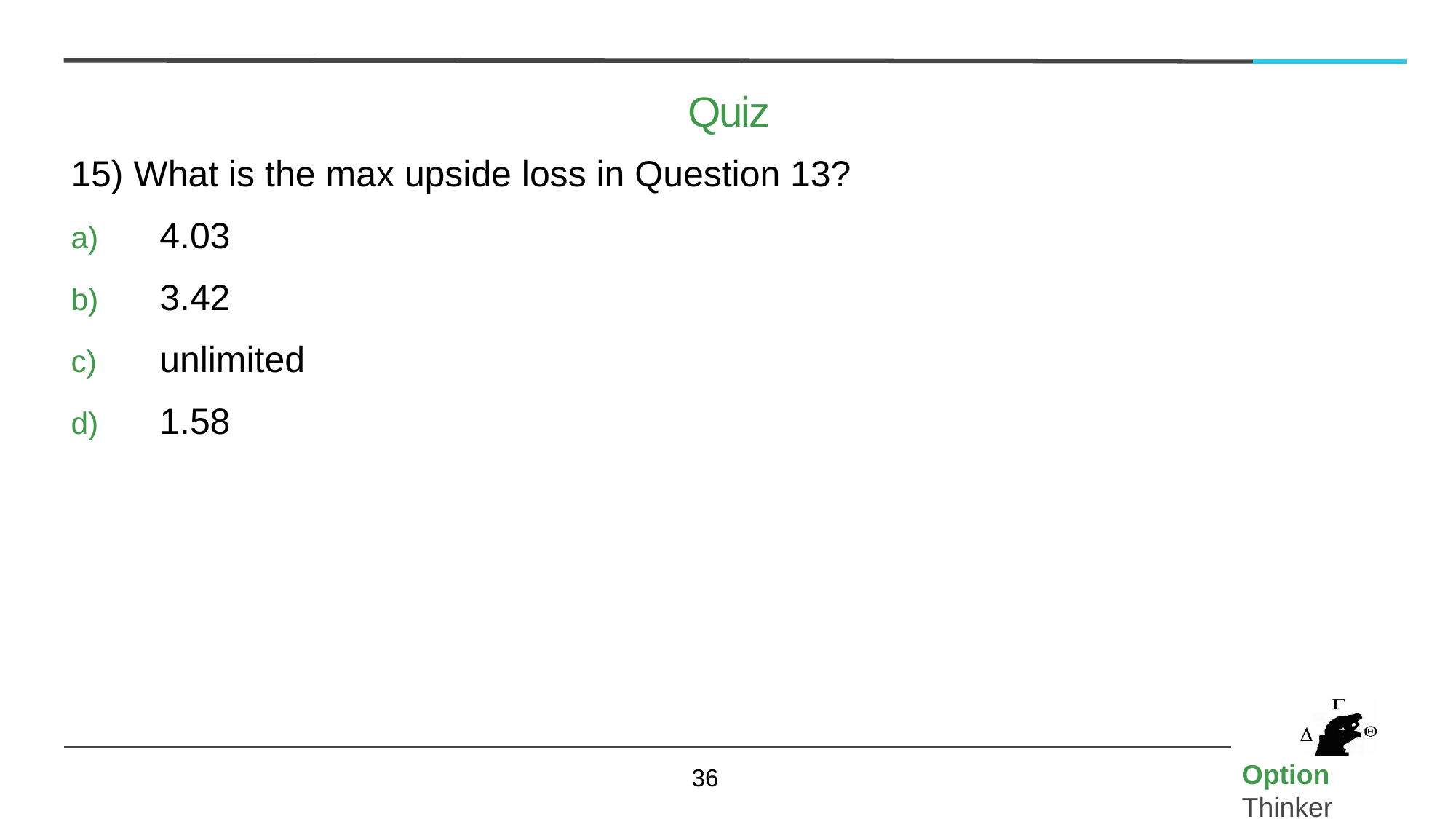

# Quiz
15) What is the max upside loss in Question 13?
4.03
3.42
unlimited
1.58